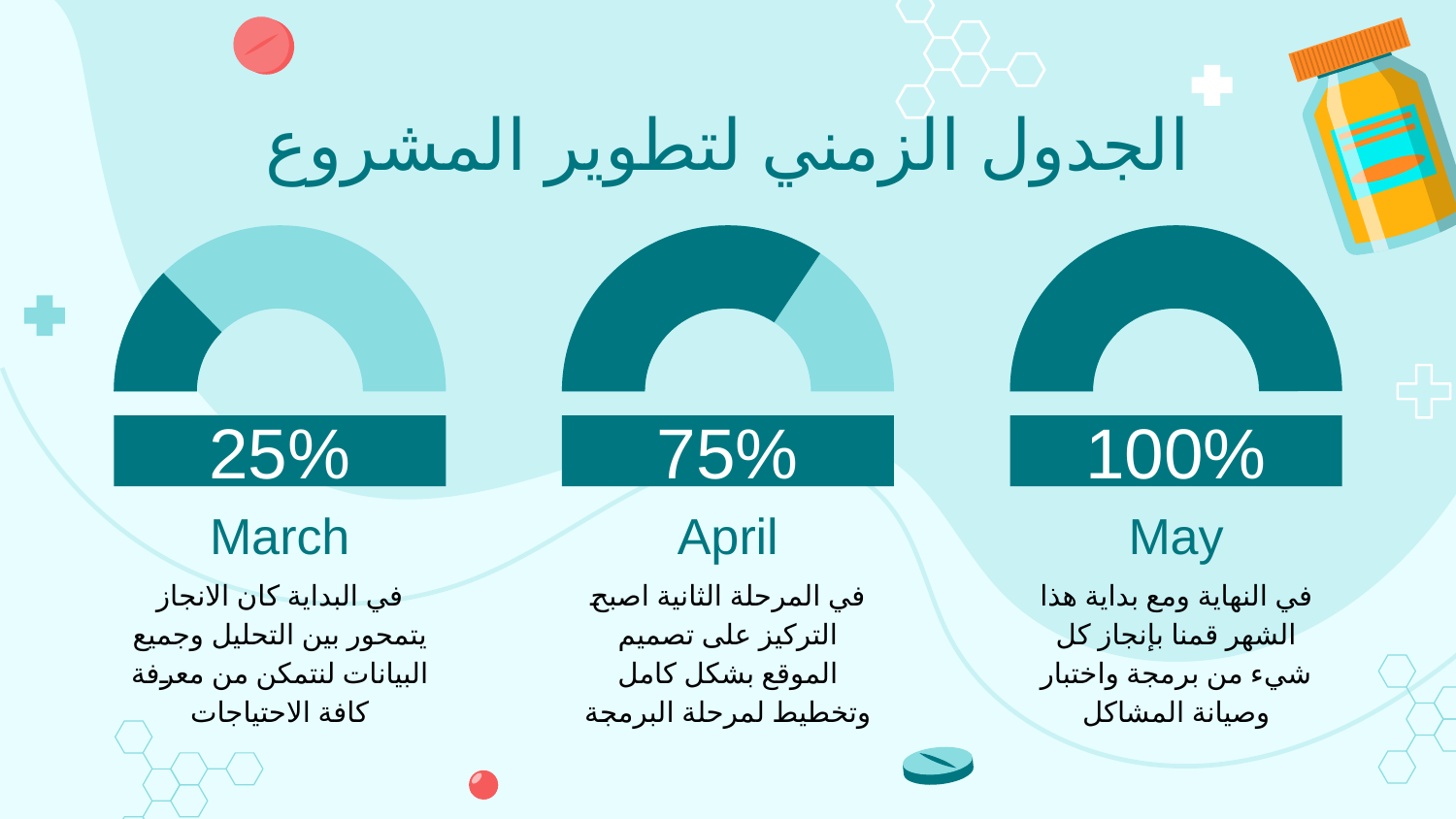

الجدول الزمني لتطوير المشروع

100%
# 25%
75%
March
April
May
في النهاية ومع بداية هذا الشهر قمنا بإنجاز كل شيء من برمجة واختبار وصيانة المشاكل
في البداية كان الانجاز يتمحور بين التحليل وجميع البيانات لنتمكن من معرفة كافة الاحتياجات
في المرحلة الثانية اصبح التركيز على تصميم الموقع بشكل كامل وتخطيط لمرحلة البرمجة